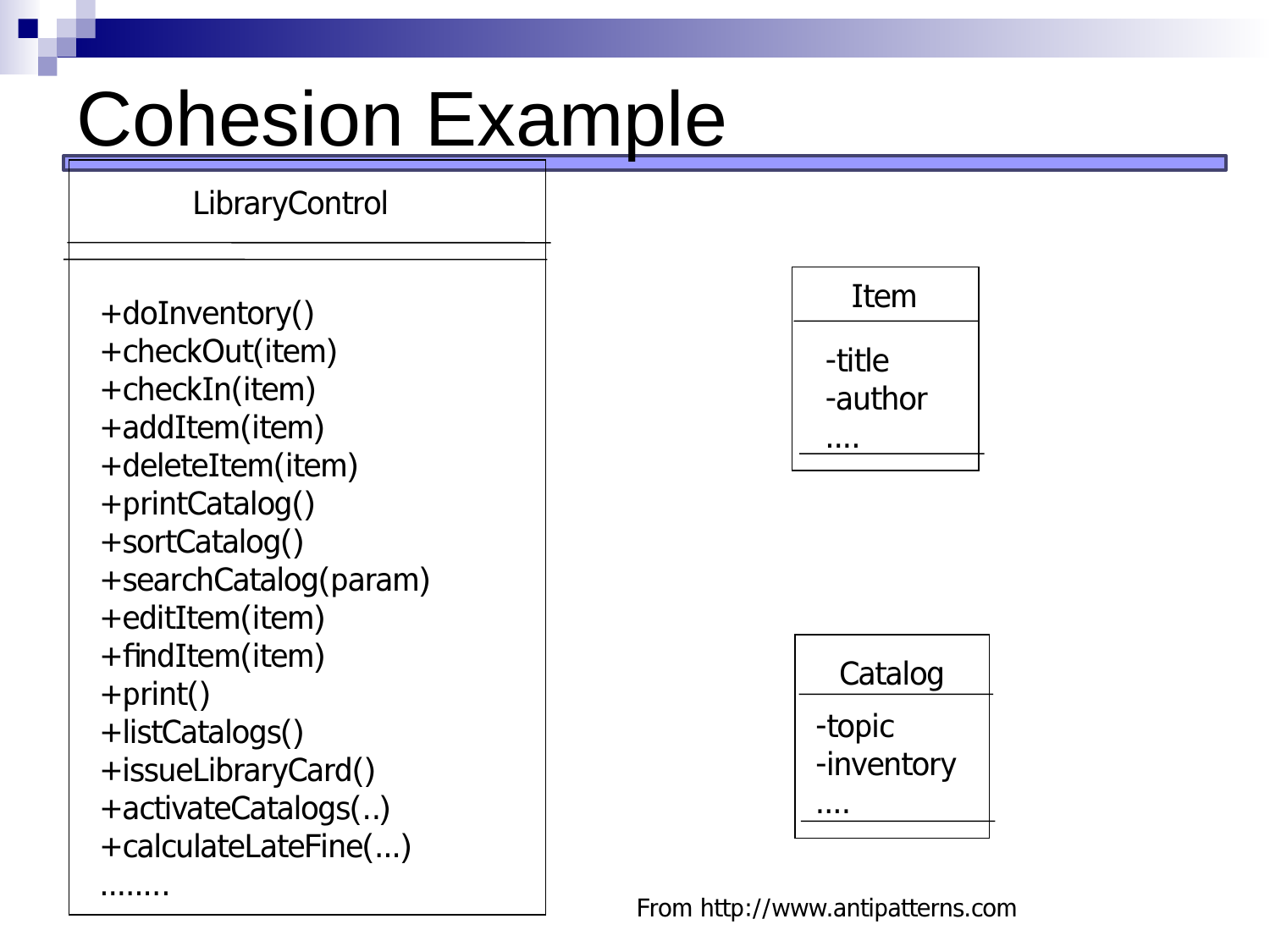

# Cohesion Example

LibraryControl

Item
+doInventory()
+checkOut(item)
+checkIn(item)
+addItem(item)
+deleteItem(item)
+printCatalog()
+sortCatalog()
+searchCatalog(param)
+editItem(item)
+findItem(item)
+print()
+listCatalogs()
+issueLibraryCard()
+activateCatalogs(..)
+calculateLateFine(…)
……..

-title
-author
….

Catalog

-topic
-inventory
….

From http://www.antipatterns.com